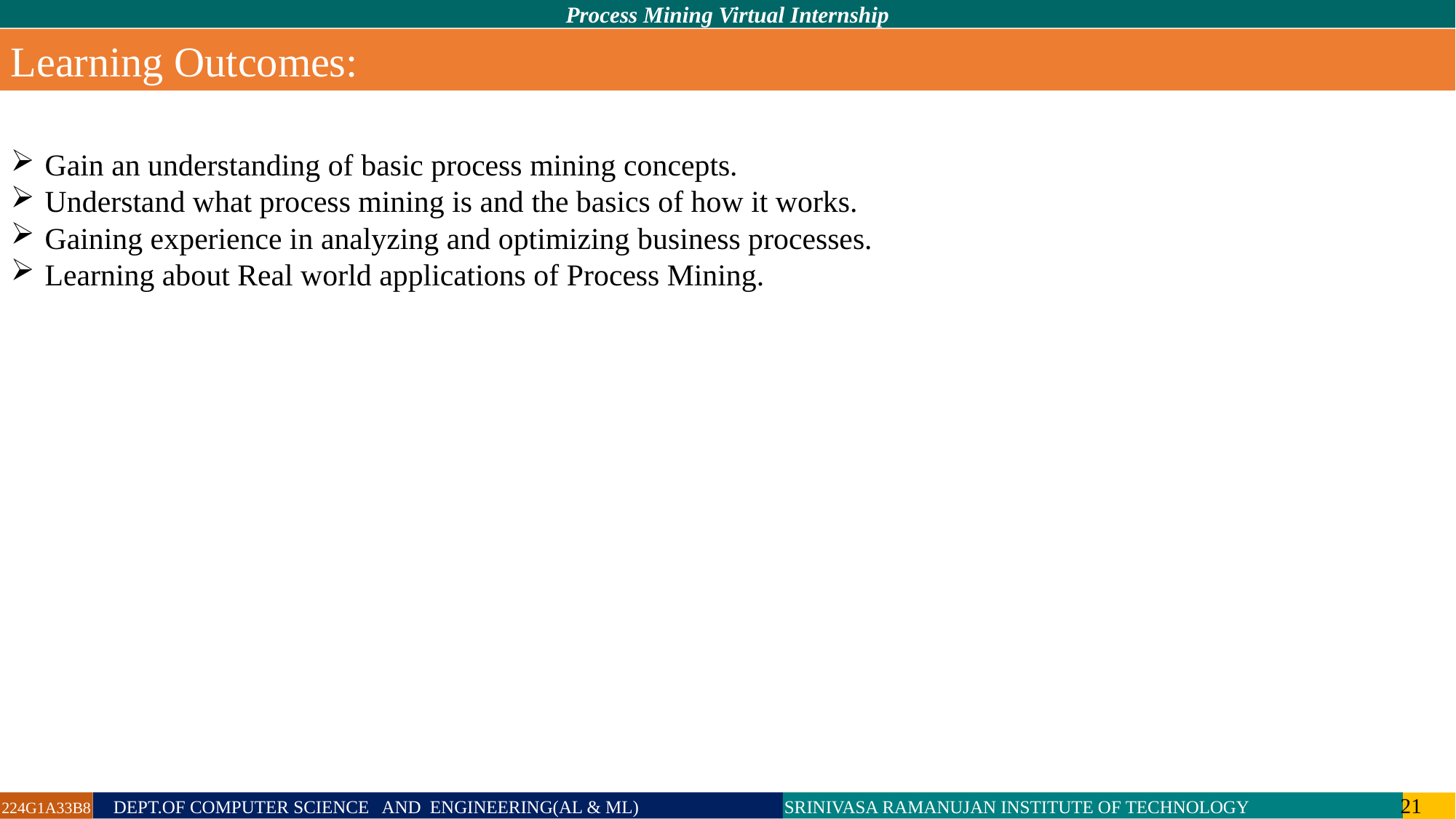

Learning Outcomes:
Gain an understanding of basic process mining concepts.
Understand what process mining is and the basics of how it works.
Gaining experience in analyzing and optimizing business processes.
Learning about Real world applications of Process Mining.
224G1A33B8     DEPT.OF COMPUTER SCIENCE   AND  ENGINEERING(AL & ML)                                SRINIVASA RAMANUJAN INSTITUTE OF TECHNOLOGY                                 21